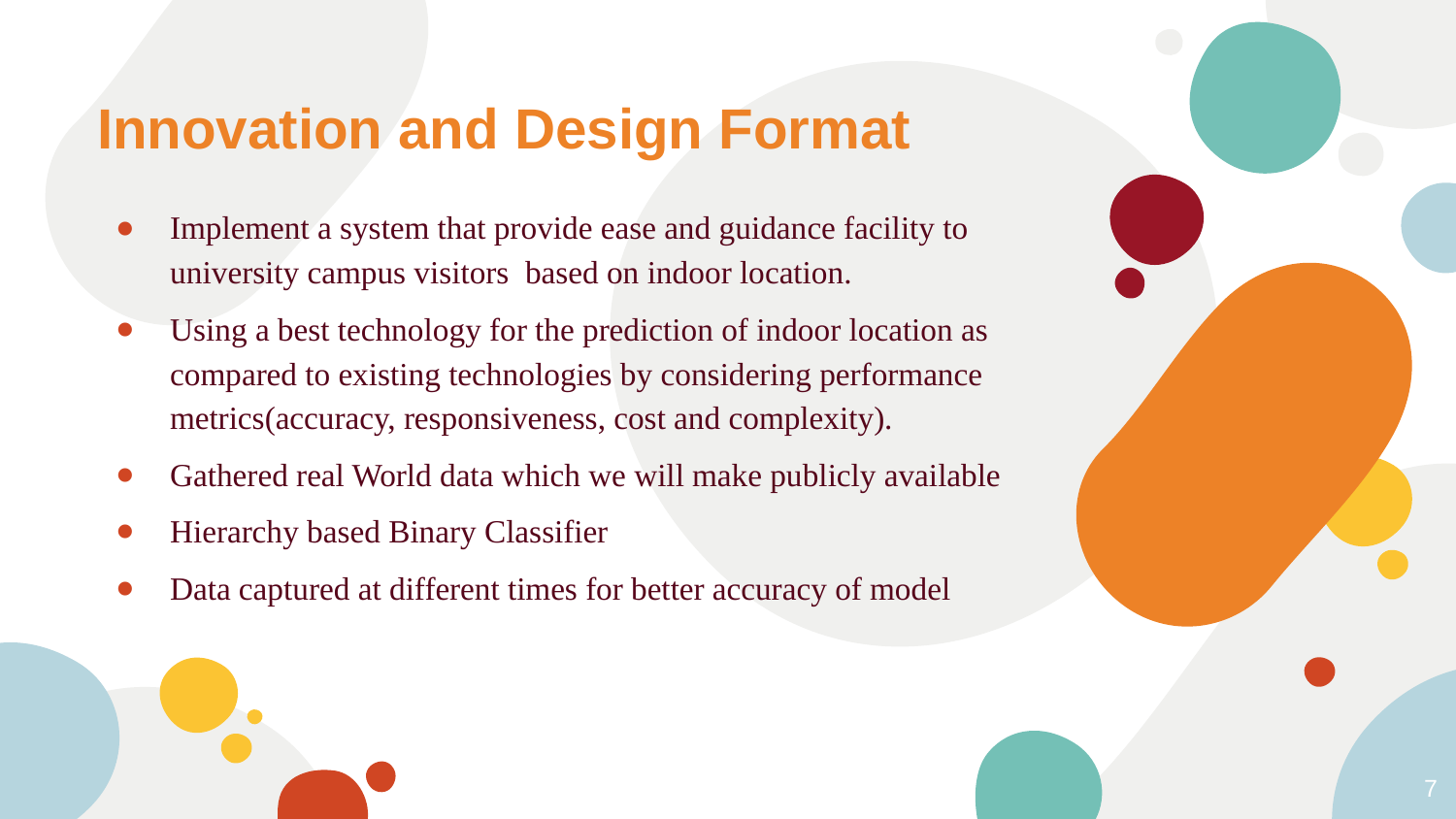

# Innovation and Design Format
Implement a system that provide ease and guidance facility to university campus visitors  based on indoor location.
Using a best technology for the prediction of indoor location as compared to existing technologies by considering performance metrics(accuracy, responsiveness, cost and complexity).
Gathered real World data which we will make publicly available
Hierarchy based Binary Classifier
Data captured at different times for better accuracy of model

7